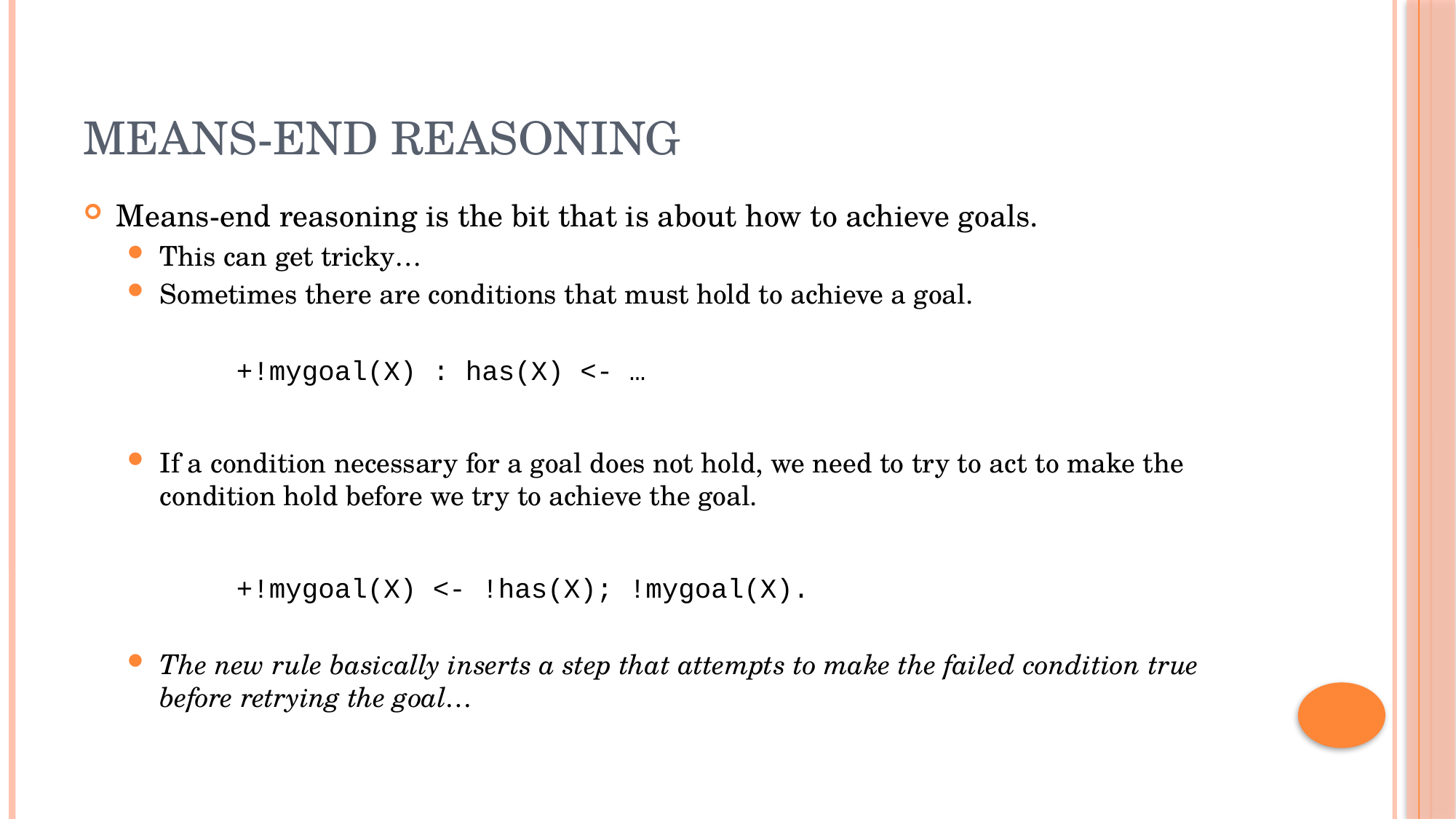

# Means-End Reasoning
Means-end reasoning is the bit that is about how to achieve goals.
This can get tricky…
Sometimes there are conditions that must hold to achieve a goal.

	+!mygoal(X) : has(X) <- …

If a condition necessary for a goal does not hold, we need to try to act to make the condition hold before we try to achieve the goal.

	+!mygoal(X) <- !has(X); !mygoal(X).

The new rule basically inserts a step that attempts to make the failed condition true before retrying the goal…